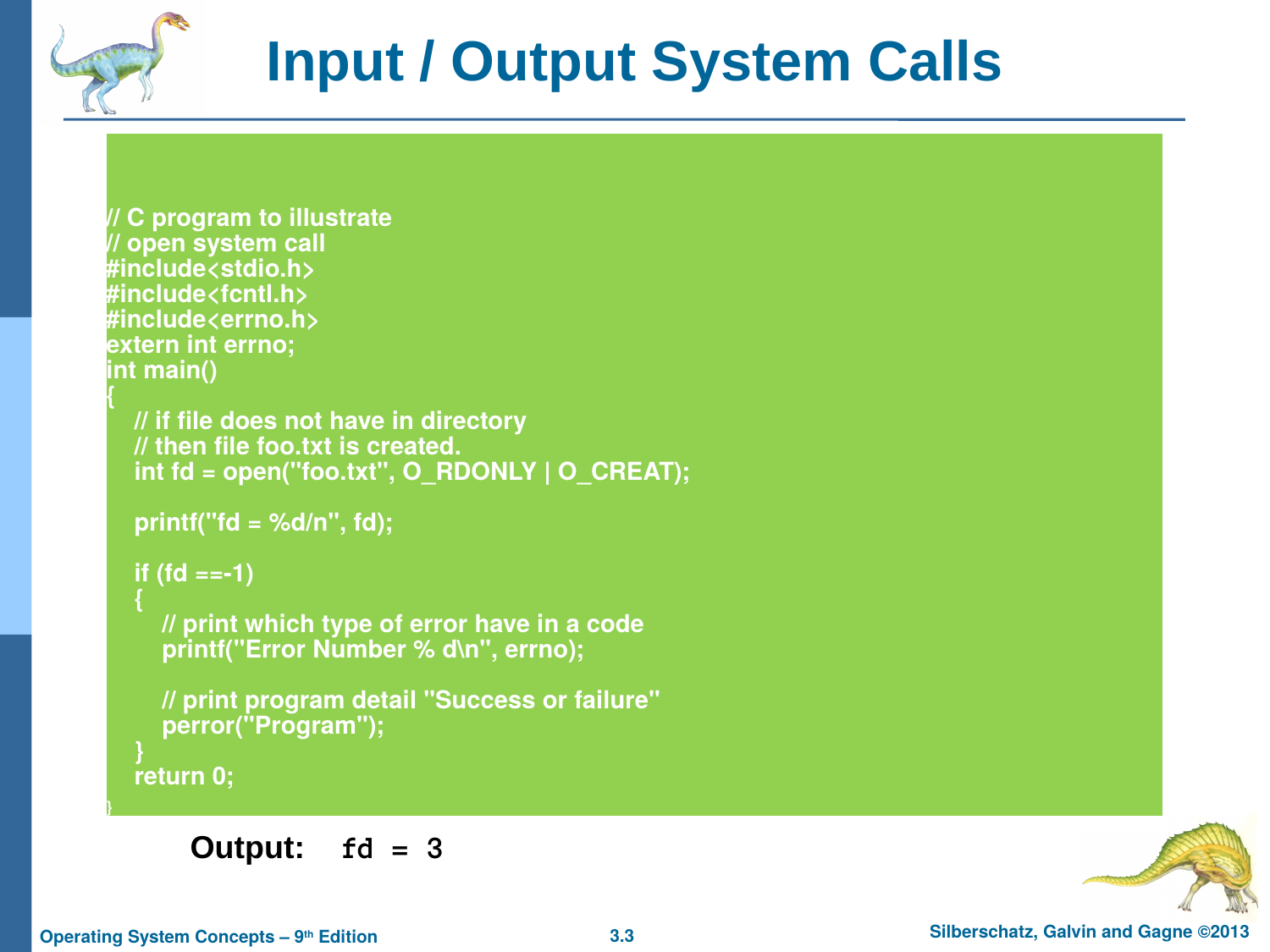

# Input / Output System Calls
| // C program to illustrate // open system call #include<stdio.h> #include<fcntl.h> #include<errno.h> extern int errno; int main() {          // if file does not have in directory      // then file foo.txt is created.     int fd = open("foo.txt", O\_RDONLY | O\_CREAT);             printf("fd = %d/n", fd);            if (fd ==-1)     {         // print which type of error have in a code         printf("Error Number % d\n", errno);                     // print program detail "Success or failure"         perror("Program");                      }     return 0; } |
| --- |
Output:    fd = 3